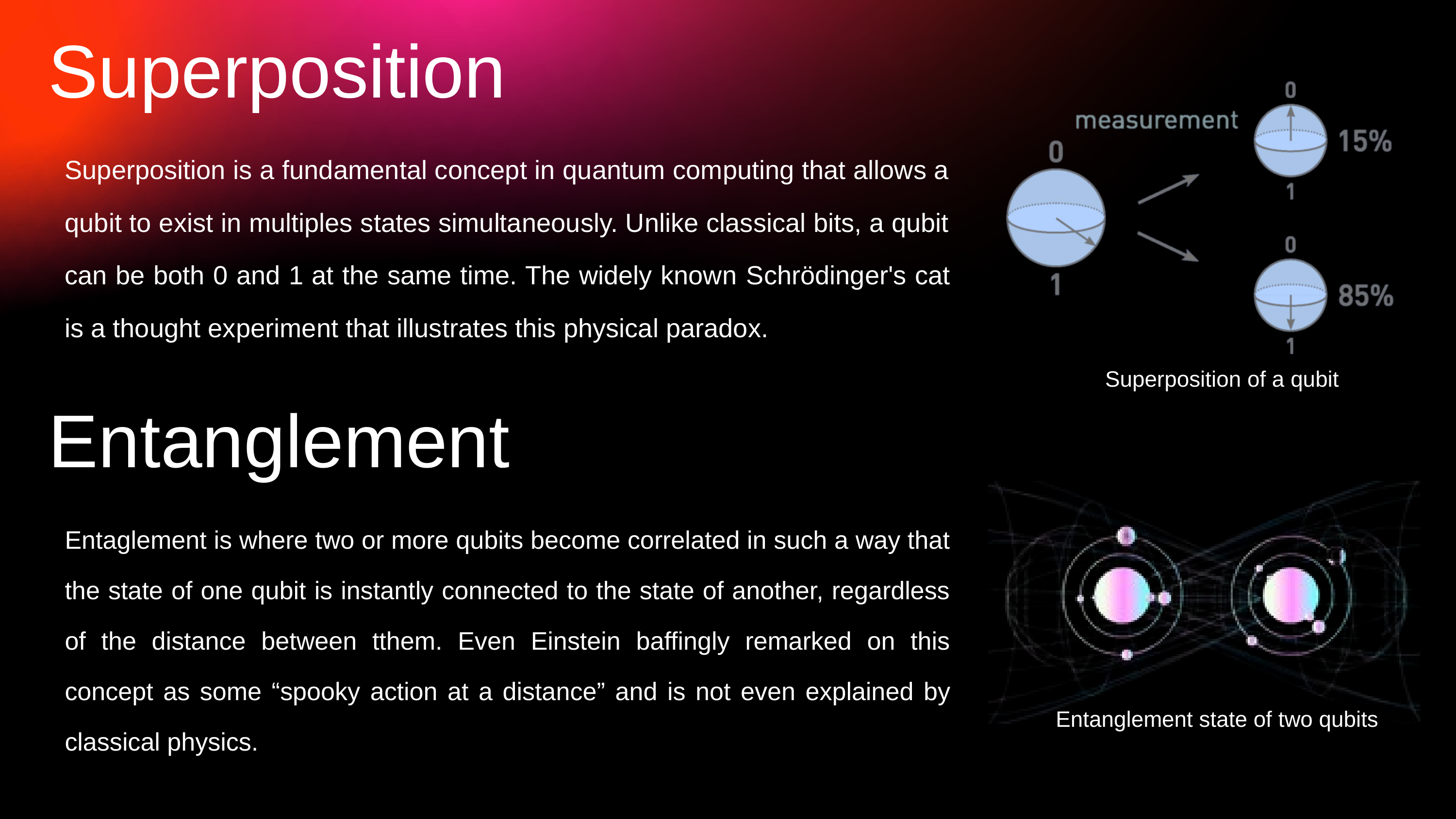

Superposition

Superposition is a fundamental concept in quantum computing that allows a qubit to exist in multiples states simultaneously. Unlike classical bits, a qubit can be both 0 and 1 at the same time. The widely known Schrödinger's cat is a thought experiment that illustrates this physical paradox.

Superposition of a qubit
Entanglement

Entaglement is where two or more qubits become correlated in such a way that the state of one qubit is instantly connected to the state of another, regardless of the distance between tthem. Even Einstein baffingly remarked on this concept as some “spooky action at a distance” and is not even explained by classical physics.
Entanglement state of two qubits